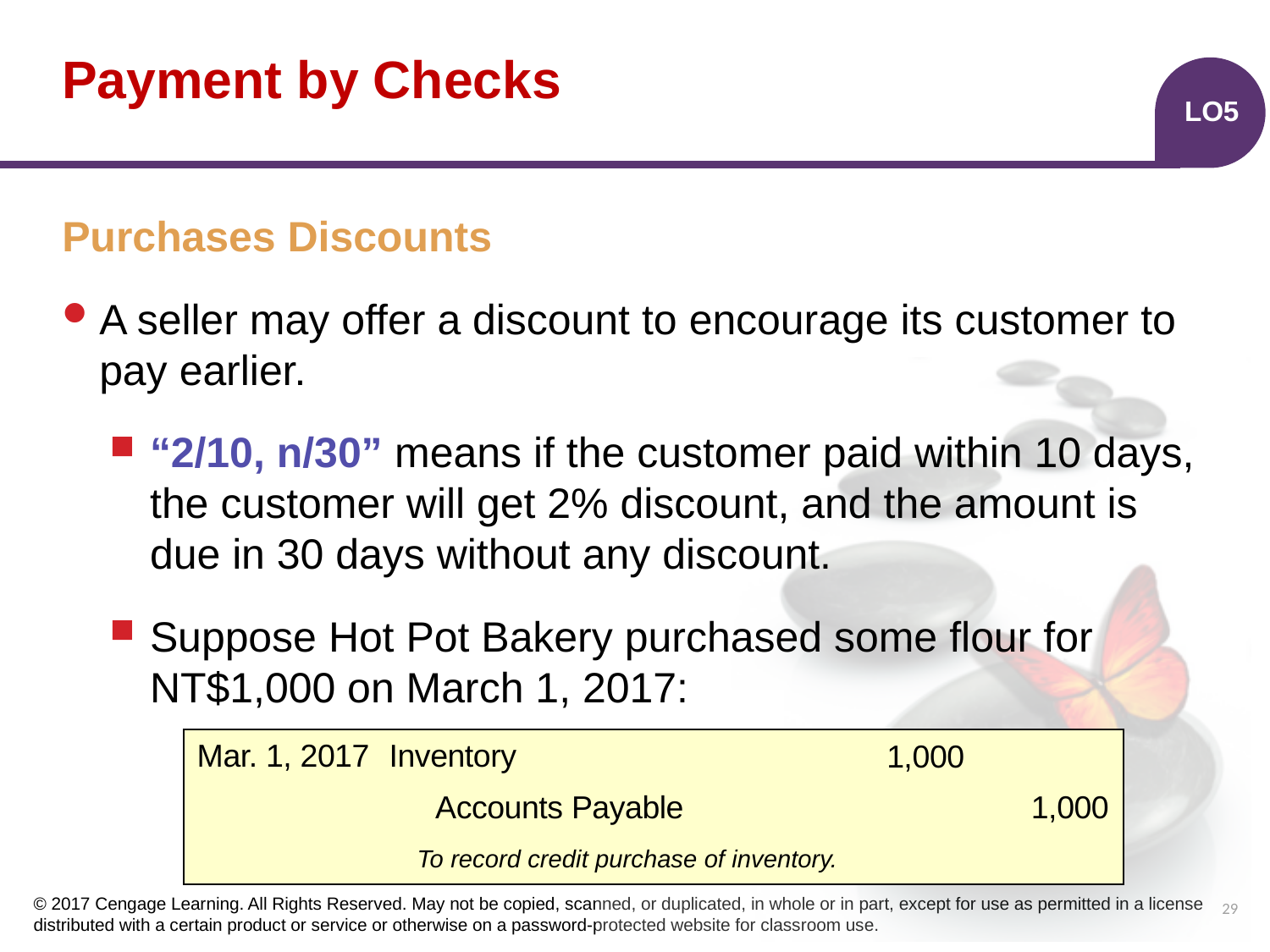

# Payment by Checks
LO5
Purchases Discounts
A seller may offer a discount to encourage its customer to pay earlier.
“2/10, n/30” means if the customer paid within 10 days, the customer will get 2% discount, and the amount is due in 30 days without any discount.
Suppose Hot Pot Bakery purchased some flour for NT$1,000 on March 1, 2017:
|  |  |  |  |  |
| --- | --- | --- | --- | --- |
|  |  |  |  |  |
|  |  |  |  |  |
Mar. 1, 2017
Inventory
1,000
1,000
Accounts Payable
 To record credit purchase of inventory.
29